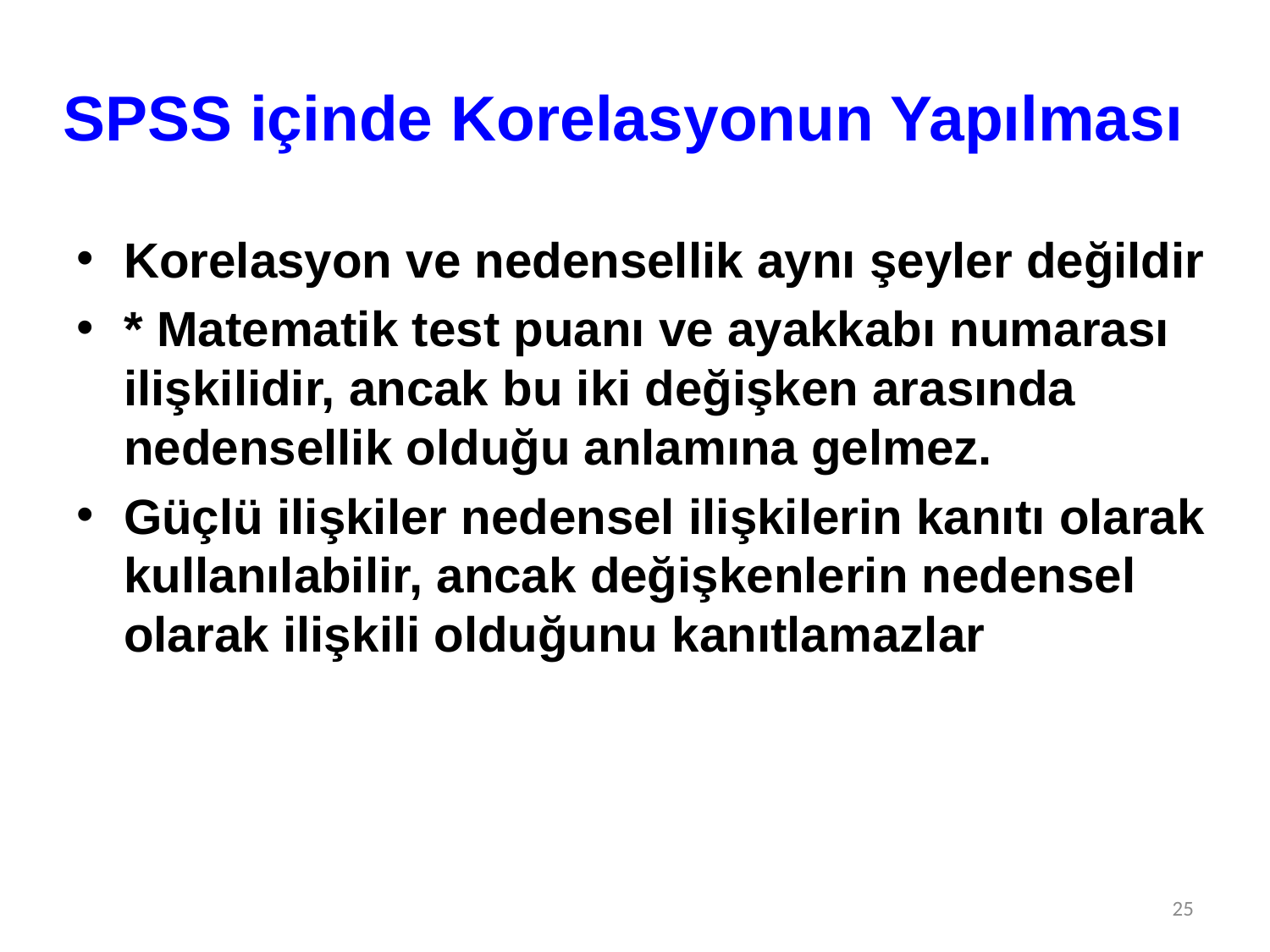

# SPSS içinde Korelasyonun Yapılması
Korelasyon ve nedensellik aynı şeyler değildir
* Matematik test puanı ve ayakkabı numarası ilişkilidir, ancak bu iki değişken arasında nedensellik olduğu anlamına gelmez.
Güçlü ilişkiler nedensel ilişkilerin kanıtı olarak kullanılabilir, ancak değişkenlerin nedensel olarak ilişkili olduğunu kanıtlamazlar
25